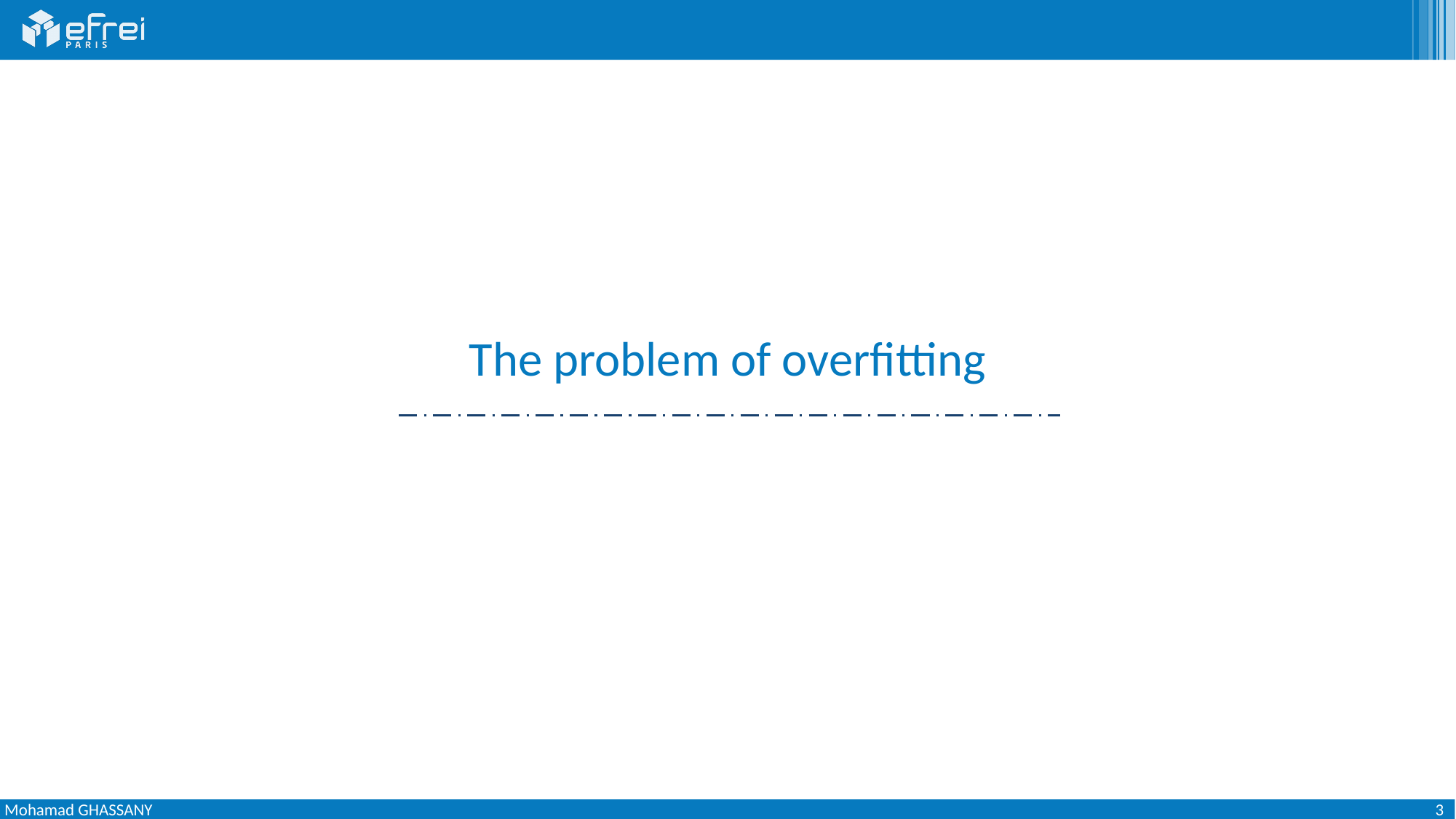

# The problem of overfitting
3
Mohamad GHASSANY